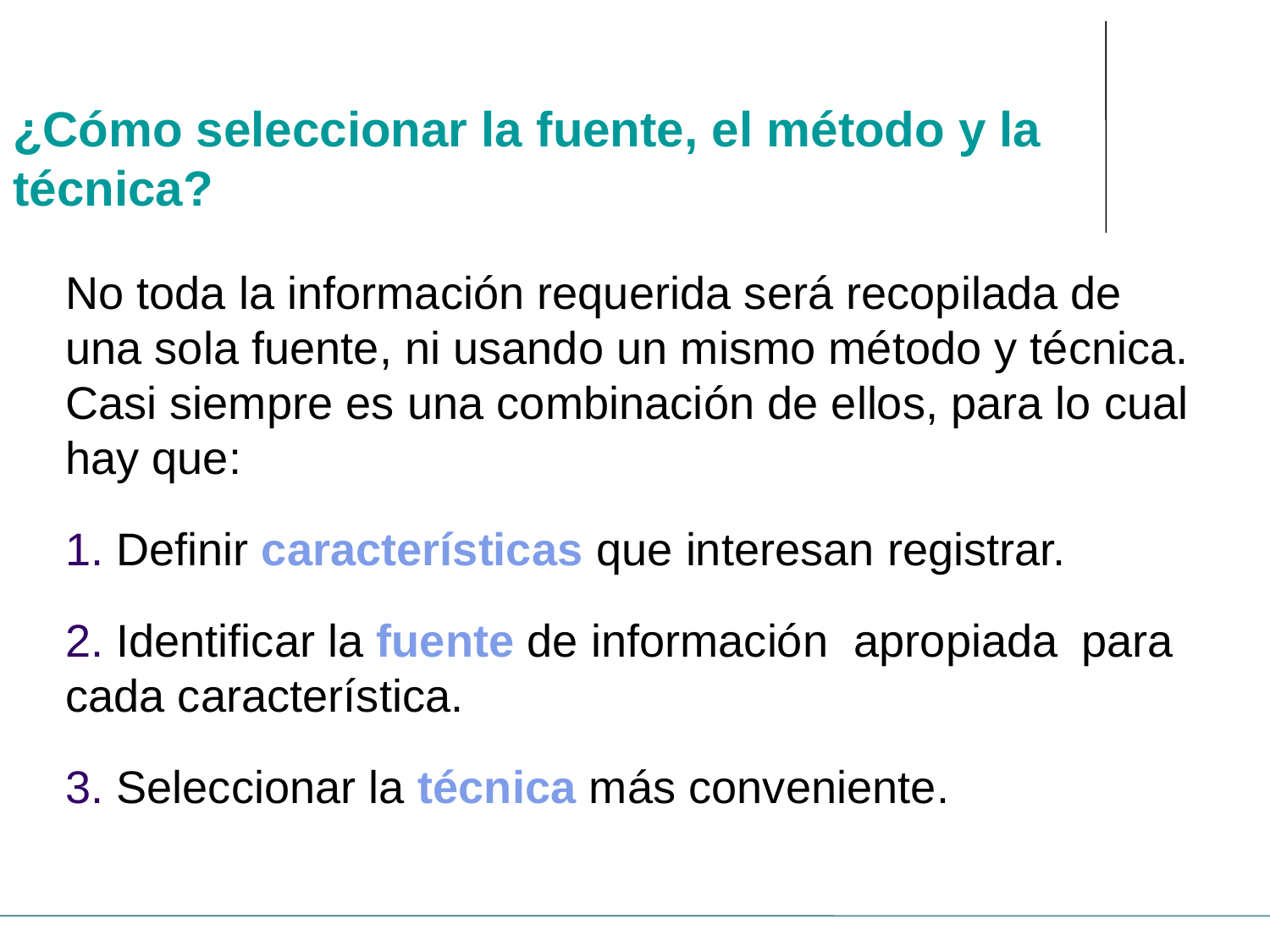

# ¿Cómo seleccionar la fuente, el método y la técnica?
No toda la información requerida será recopilada de una sola fuente, ni usando un mismo método y técnica. Casi siempre es una combinación de ellos, para lo cual hay que:

 Definir características que interesan registrar.

 Identificar la fuente de información  apropiada 	para cada característica.

 Seleccionar la técnica más conveniente.